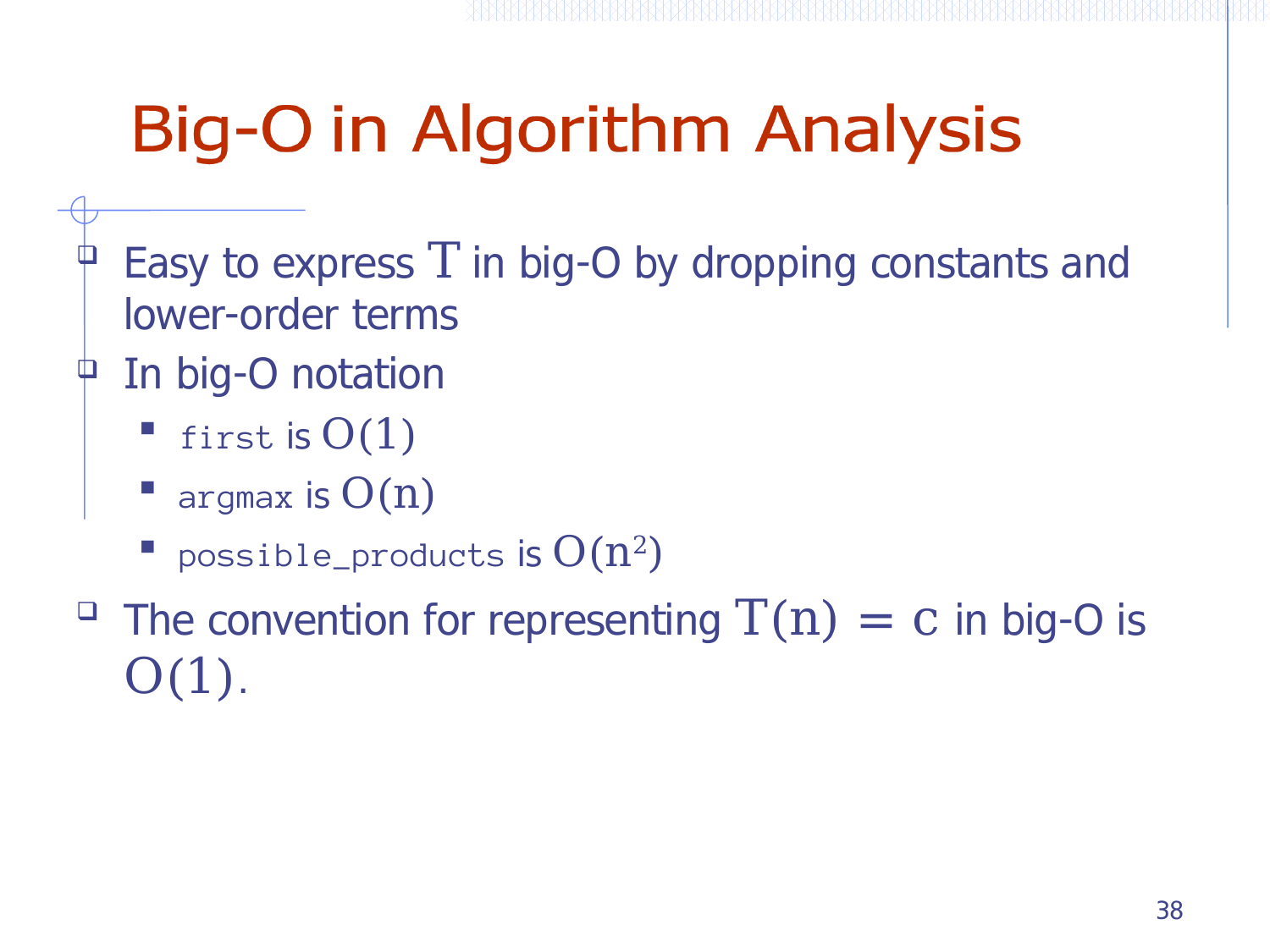

#
Easy to express T in big-O by dropping constants and lower-order terms
In big-O notation
first is O(1)
argmax is O(n)
possible_products is O(n2)
The convention for representing T(n) = c in big-O is O(1).
38